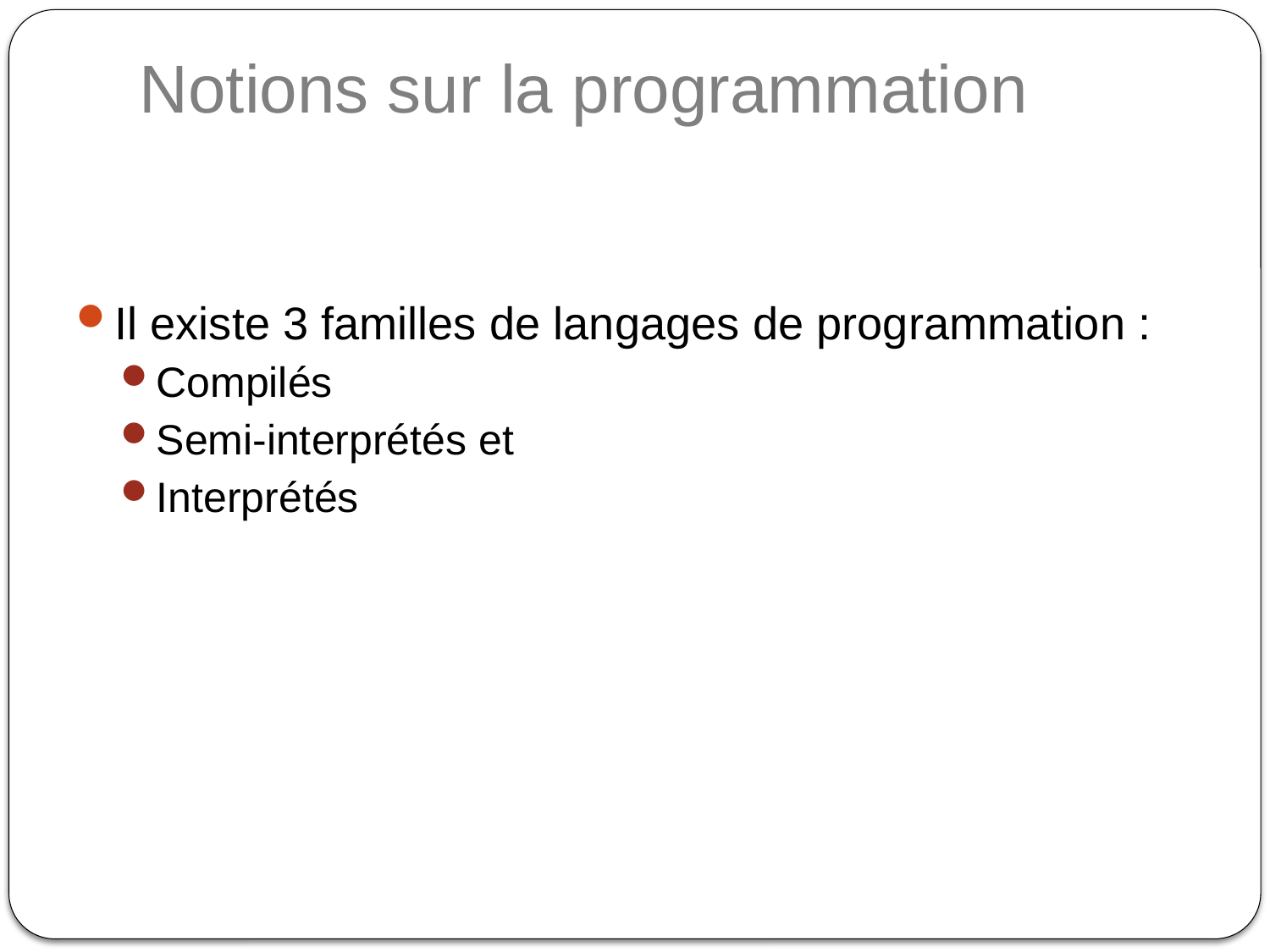

# Notions sur la programmation

Il existe 3 familles de langages de programmation :
Compilés
Semi-interprétés et
Interprétés